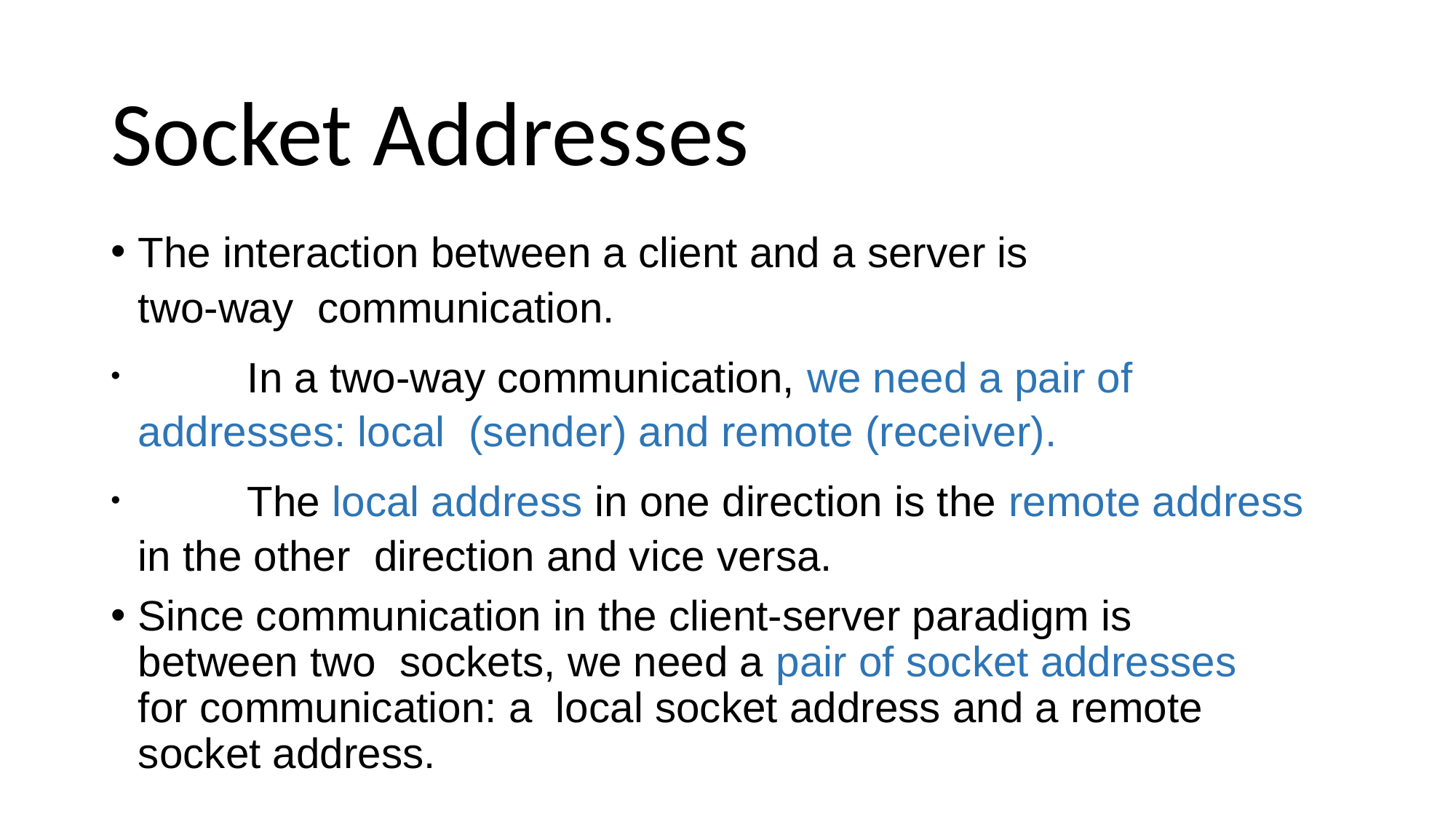

# Socket Addresses
The interaction between a client and a server is two-way  communication.
	In a two-way communication, we need a pair of addresses: local  (sender) and remote (receiver).
	The local address in one direction is the remote address in the other  direction and vice versa.
Since communication in the client-server paradigm is between two  sockets, we need a pair of socket addresses for communication: a  local socket address and a remote socket address.